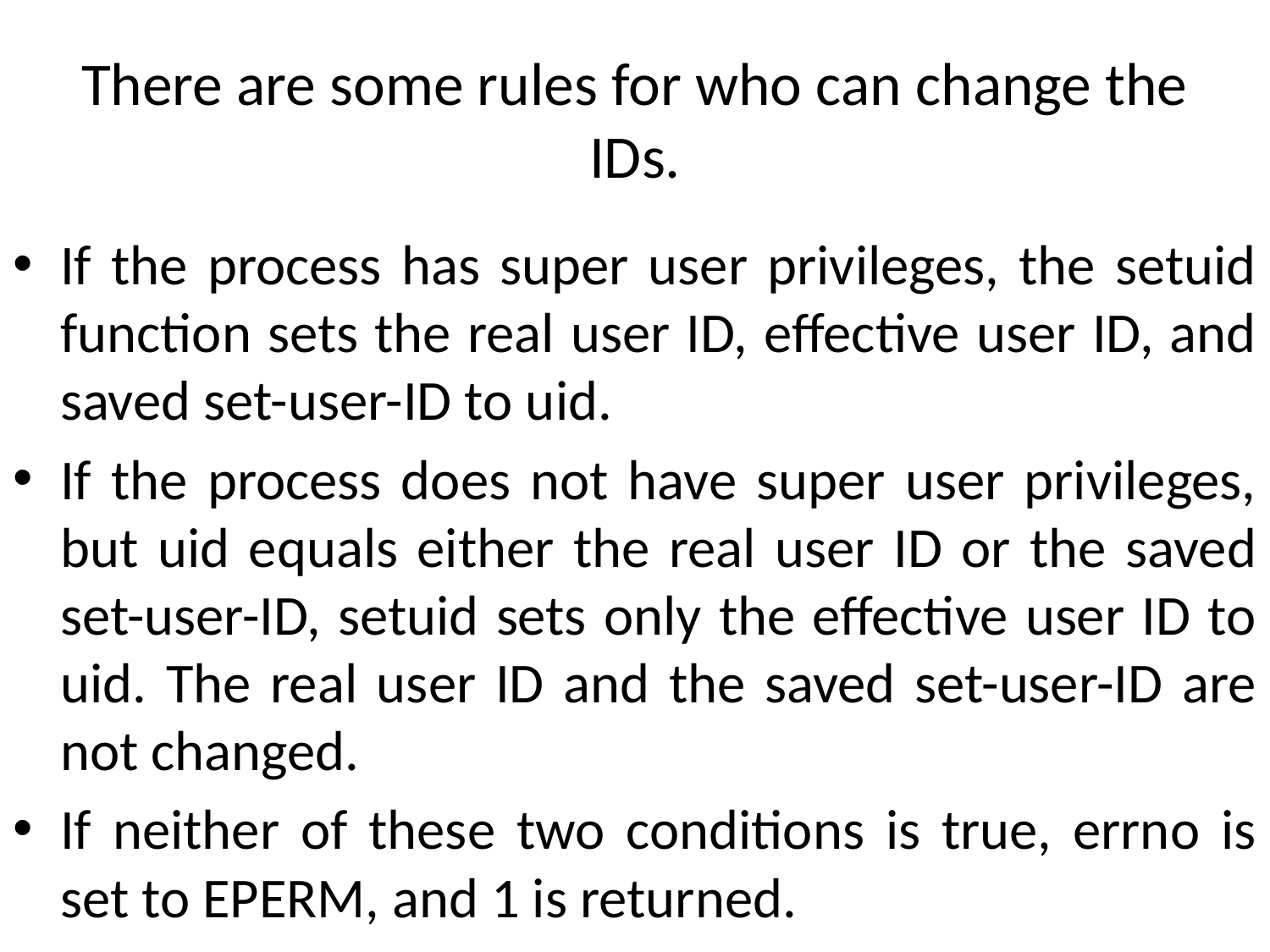

# There are some rules for who can change the IDs.
If the process has super user privileges, the setuid function sets the real user ID, effective user ID, and saved set-user-ID to uid.
If the process does not have super user privileges, but uid equals either the real user ID or the saved set-user-ID, setuid sets only the effective user ID to uid. The real user ID and the saved set-user-ID are not changed.
If neither of these two conditions is true, errno is set to EPERM, and 1 is returned.